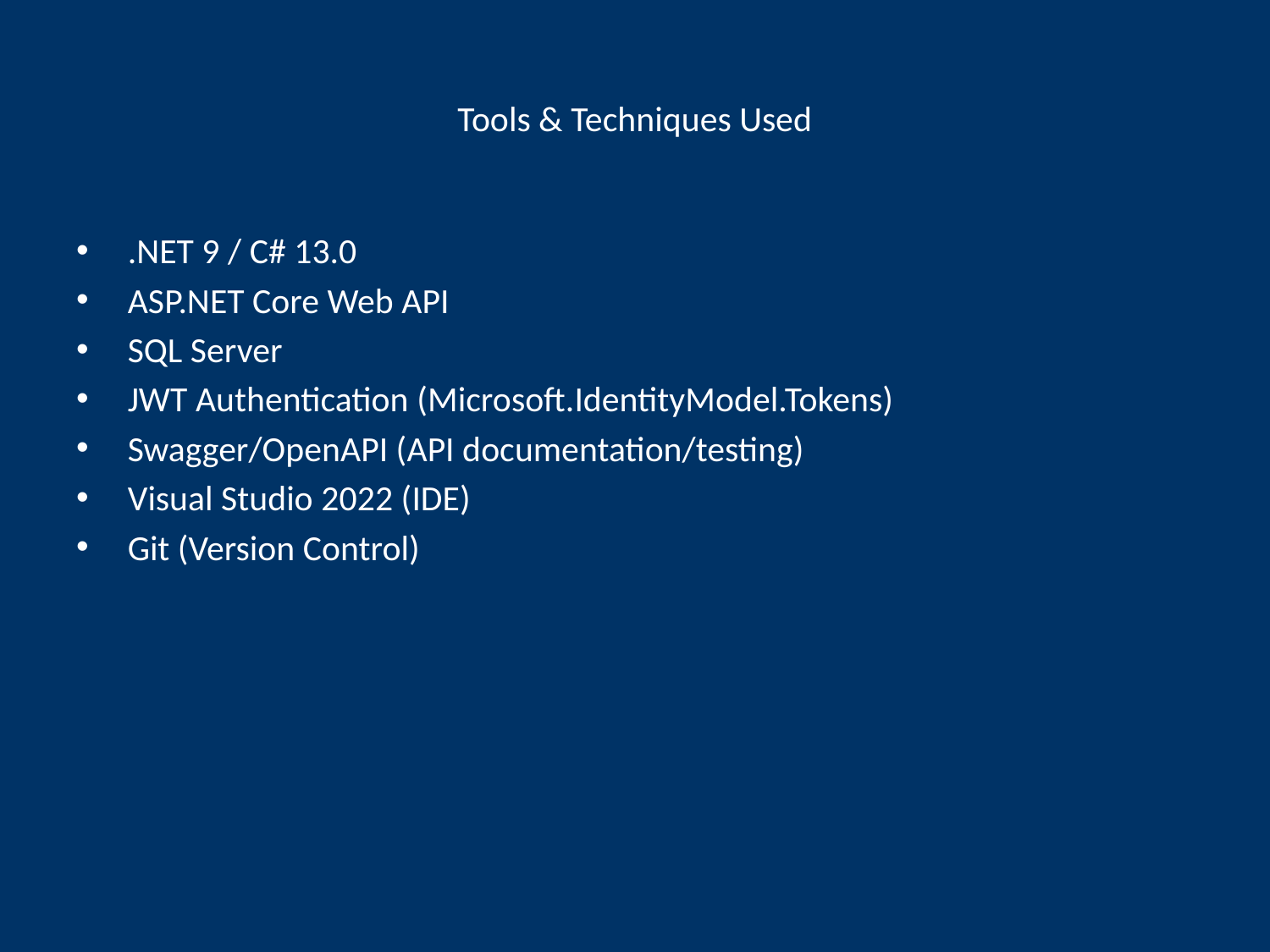

# Tools & Techniques Used
.NET 9 / C# 13.0
ASP.NET Core Web API
SQL Server
JWT Authentication (Microsoft.IdentityModel.Tokens)
Swagger/OpenAPI (API documentation/testing)
Visual Studio 2022 (IDE)
Git (Version Control)